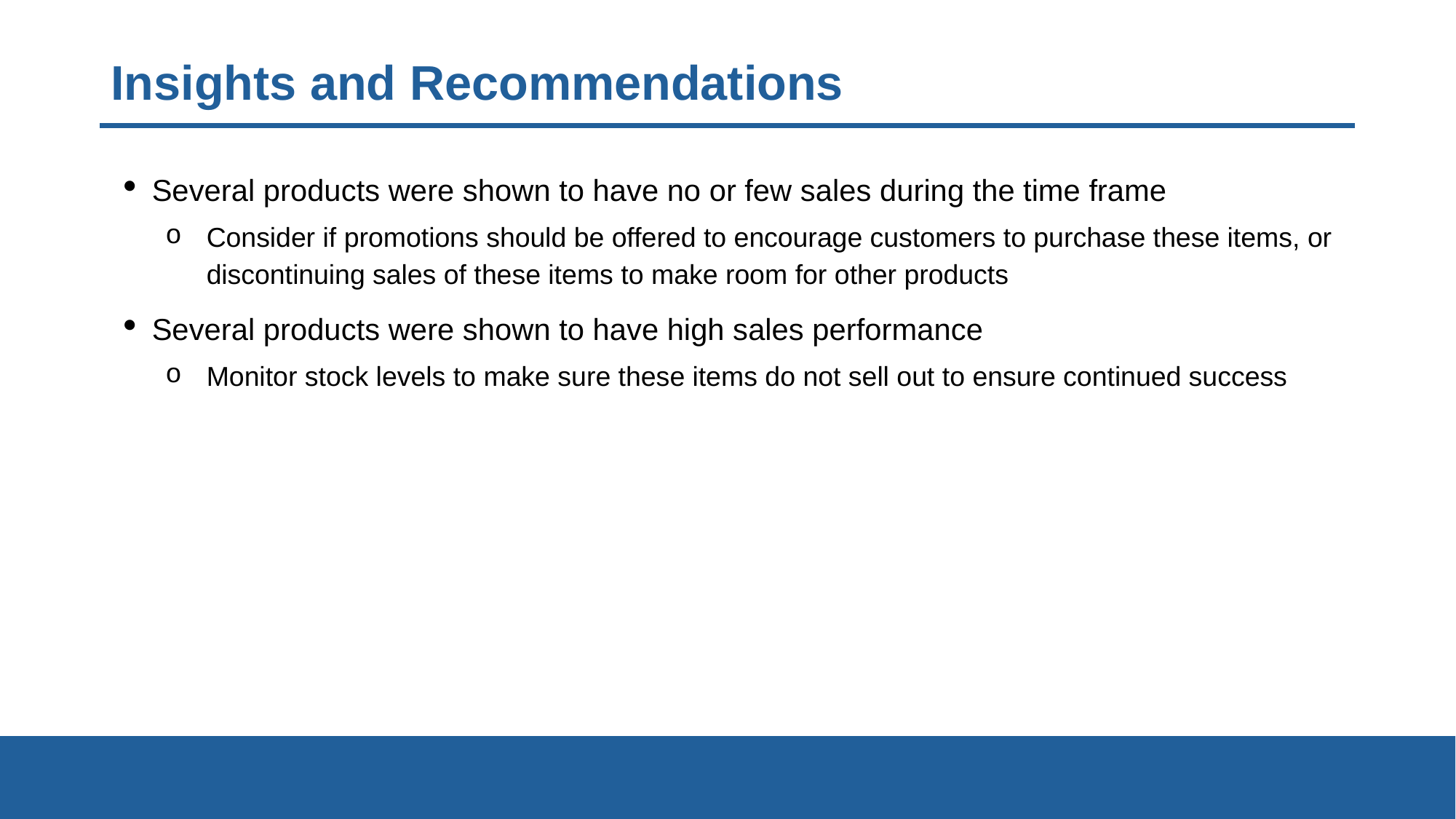

# Insights and Recommendations
Several products were shown to have no or few sales during the time frame
Consider if promotions should be offered to encourage customers to purchase these items, or discontinuing sales of these items to make room for other products
Several products were shown to have high sales performance
Monitor stock levels to make sure these items do not sell out to ensure continued success